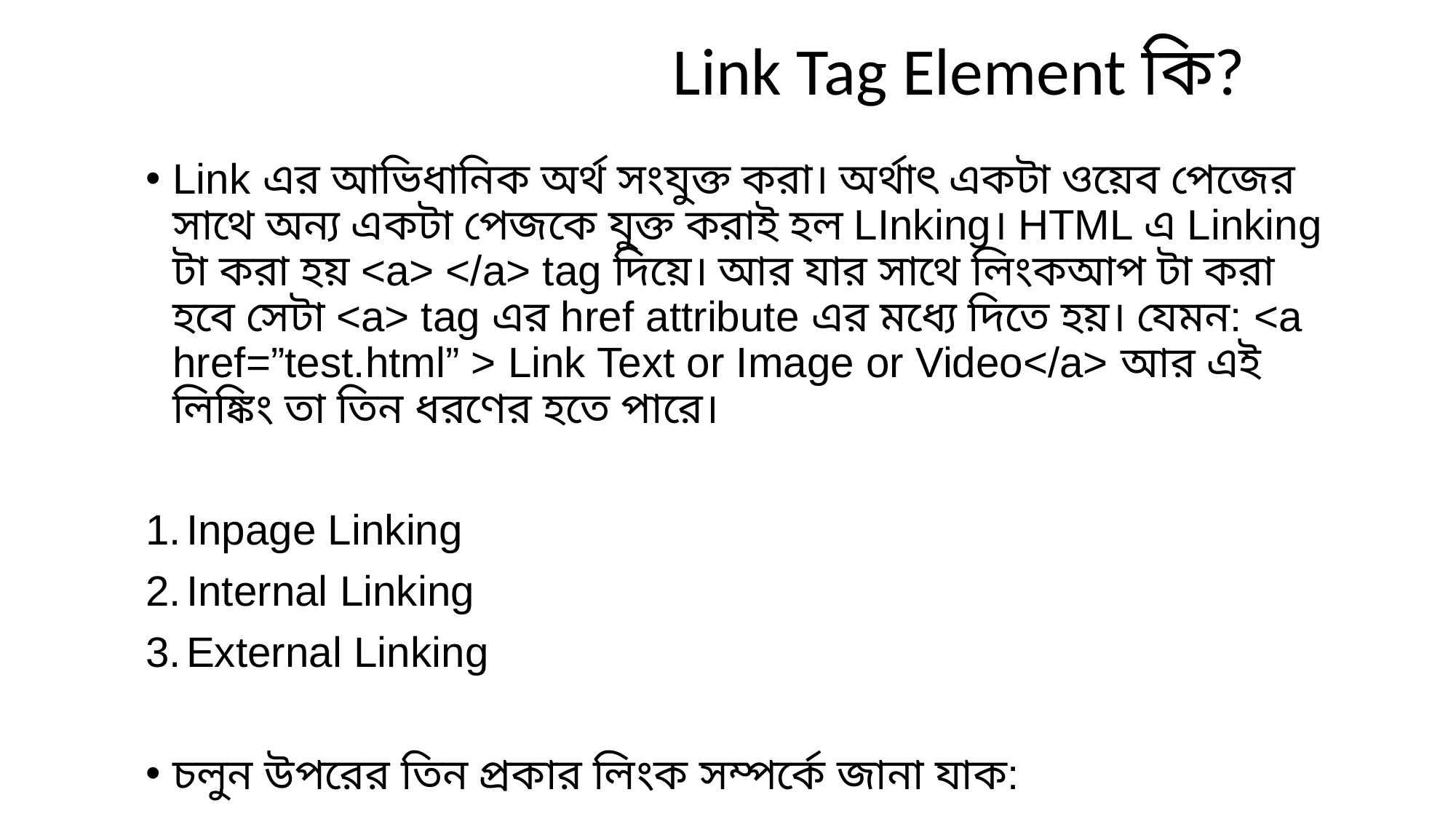

# Link Tag Element কি?
Link এর আভিধানিক অর্থ সংযুক্ত করা। অর্থাৎ একটা ওয়েব পেজের সাথে অন্য একটা পেজকে যুক্ত করাই হল LInking। HTML এ Linking টা করা হয় <a> </a> tag দিয়ে। আর যার সাথে লিংকআপ টা করা হবে সেটা <a> tag এর href attribute এর মধ্যে দিতে হয়। যেমন: <a href=”test.html” > Link Text or Image or Video</a> আর এই লিঙ্কিং তা তিন ধরণের হতে পারে।

Inpage Linking
Internal Linking
External Linking

চলুন উপরের তিন প্রকার লিংক সম্পর্কে জানা যাক:

Inpage linking হচ্ছে সাধারণত পেজ এর মধ্যে বিভিন্ন পজিশন বা ট্যাগ এর সাথে লিংকআপ করা। যেমন : <a href=”#middle”>Go Middle</a> অর্থাৎ , একই পেজ এর middle নামক id এর সাথে লিংকআপ করা।
Internal Link হচ্ছে একই সার্ভার এর এক পেজ এর সাথে অন্য পেজ এর লিংকআপ করা। যেমন : <a href=”test.php”>Go Test Page</a> অর্থাৎ , একই Server এর test.php নামক পেজ এর সাথে লিংকআপ করা।
External Link হচ্ছে ভিন্ন কোনো সার্ভার এর যেকোনো পেজ এর সাথে লিংকআপ করা। যেমন : <a href=”http://www.example.com/test.php”>Go Test Page</a> অর্থাৎ , example.com Server এর test.php নামক পেজ এর সাথে লিংকআপ করা।